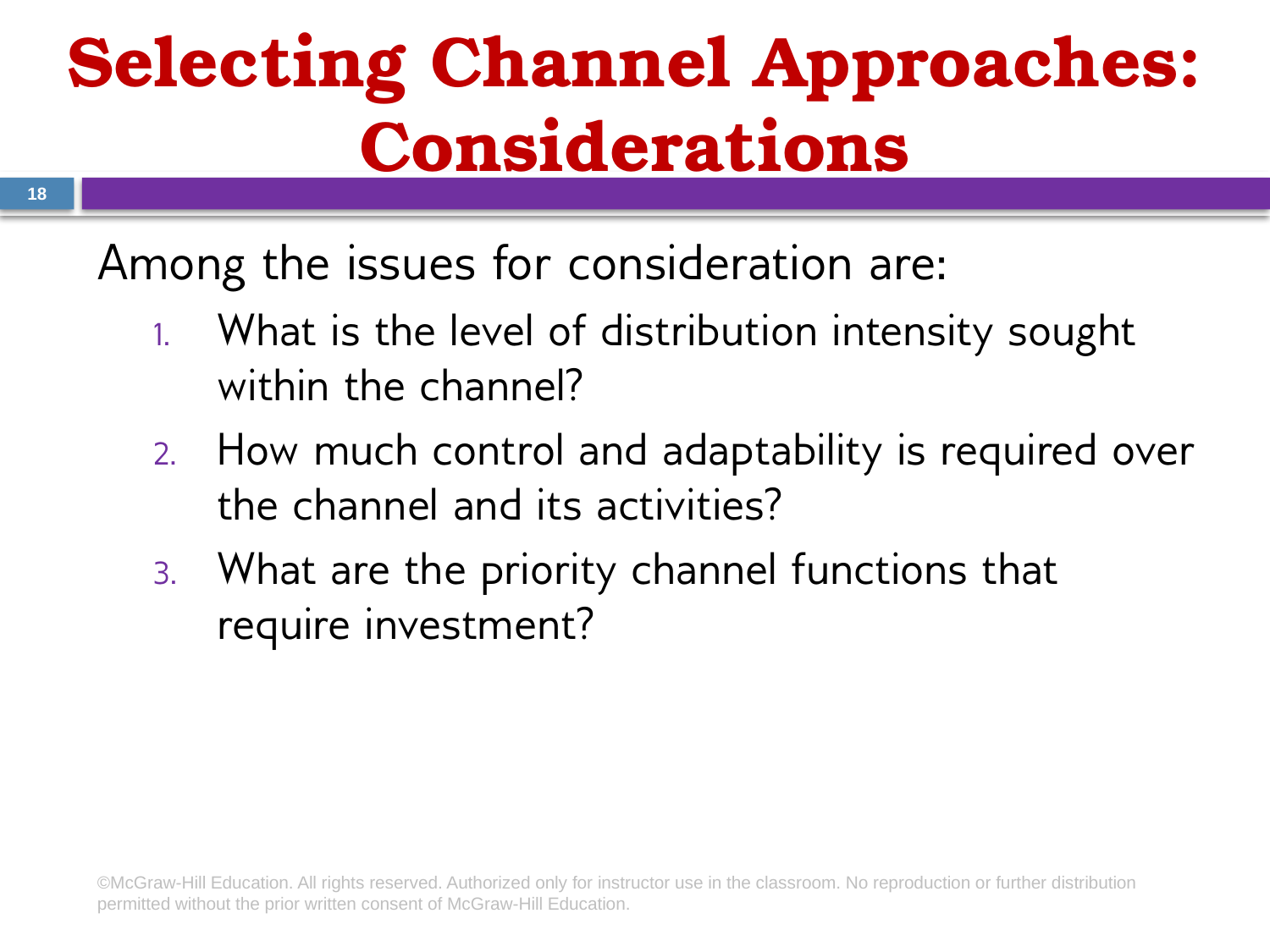

# Selecting Channel Approaches: Considerations
18
Among the issues for consideration are:
What is the level of distribution intensity sought within the channel?
How much control and adaptability is required over the channel and its activities?
What are the priority channel functions that require investment?
©McGraw-Hill Education. All rights reserved. Authorized only for instructor use in the classroom. No reproduction or further distribution permitted without the prior written consent of McGraw-Hill Education.